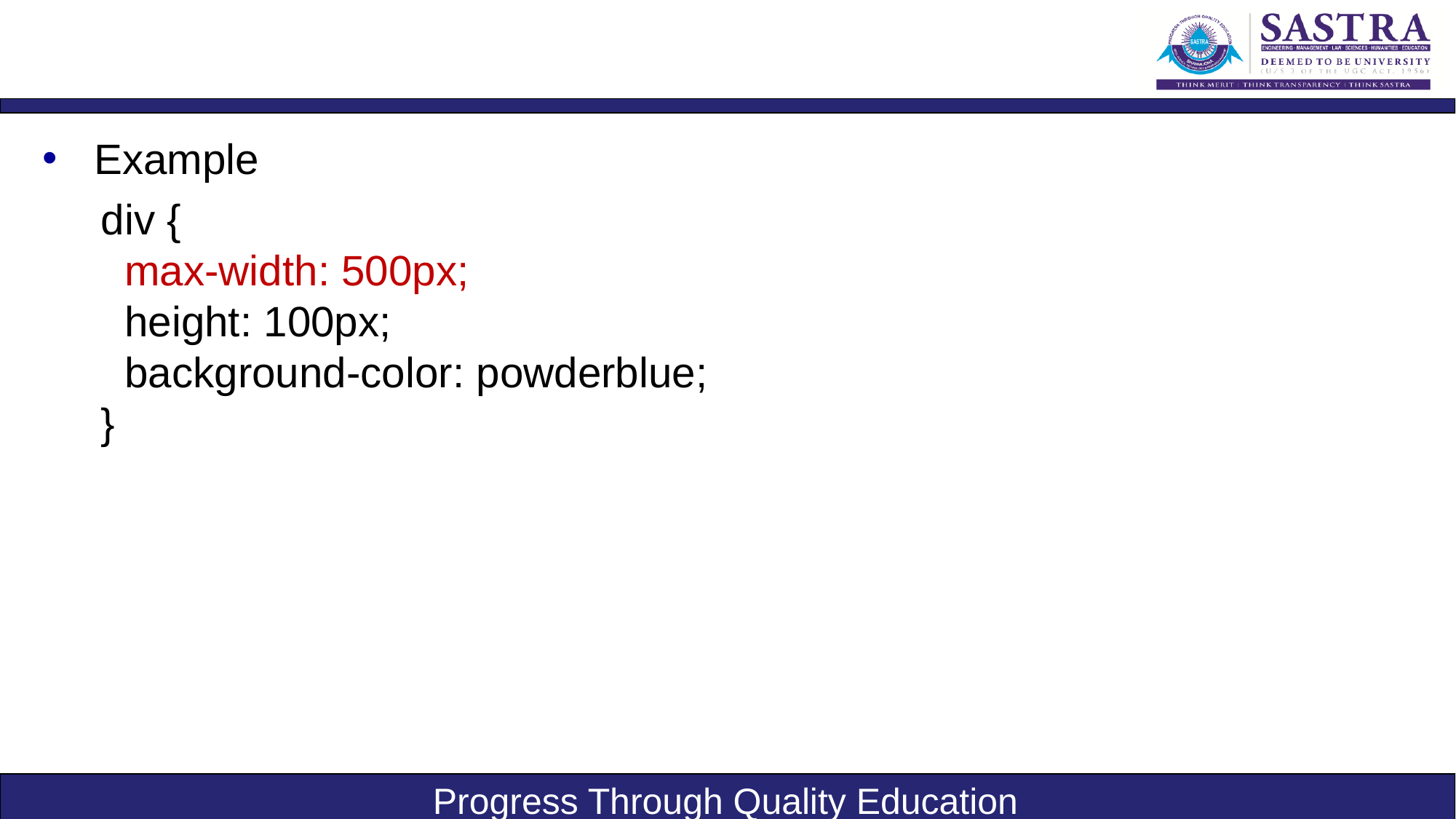

#
Example
div {
  max-width: 500px;
  height: 100px;
  background-color: powderblue;
}